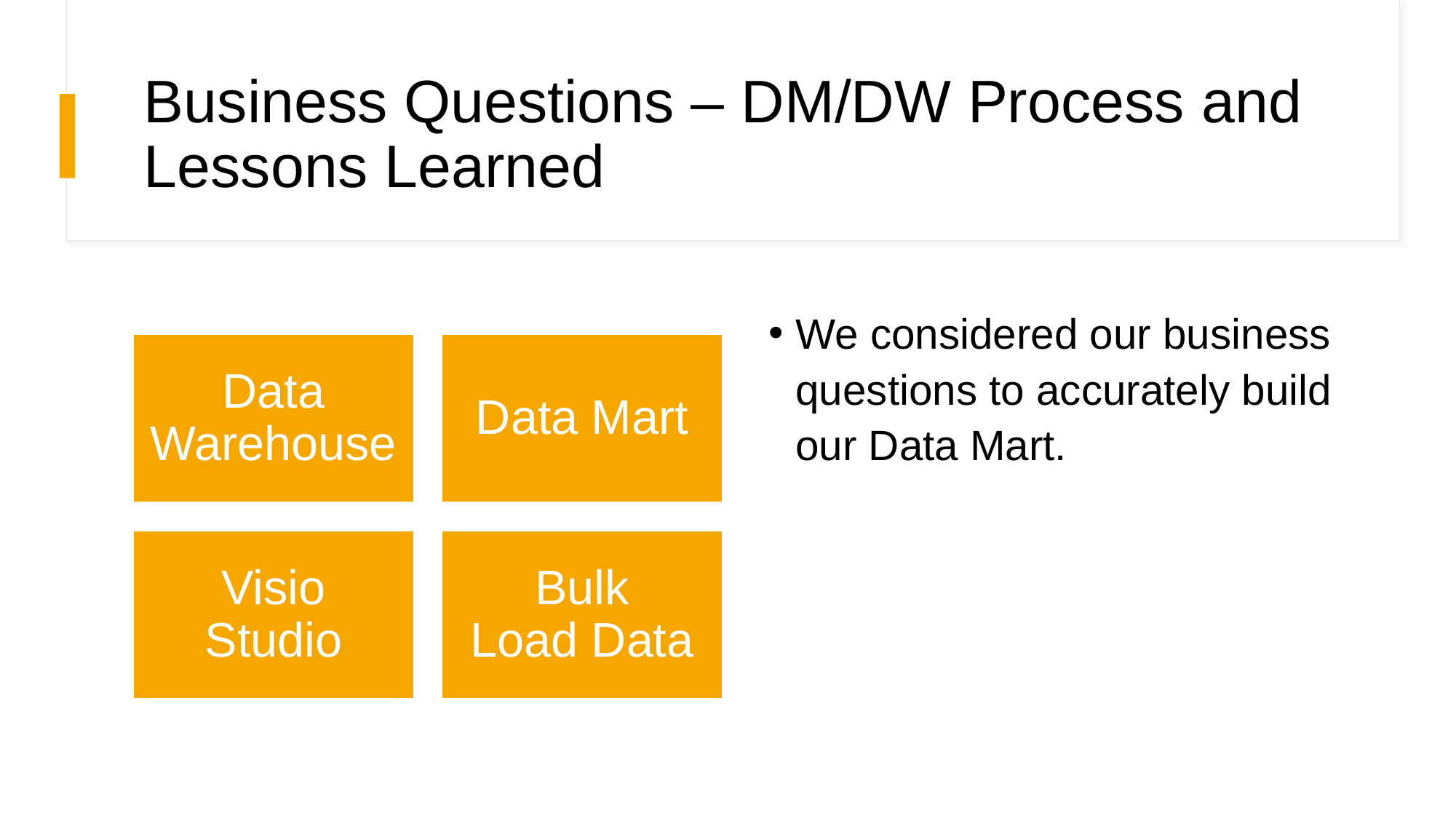

# Business Questions – DM/DW Process and Lessons Learned
We considered our business questions to accurately build our Data Mart.
Data Warehouse
Data Mart
Visio Studio
Bulk Load Data